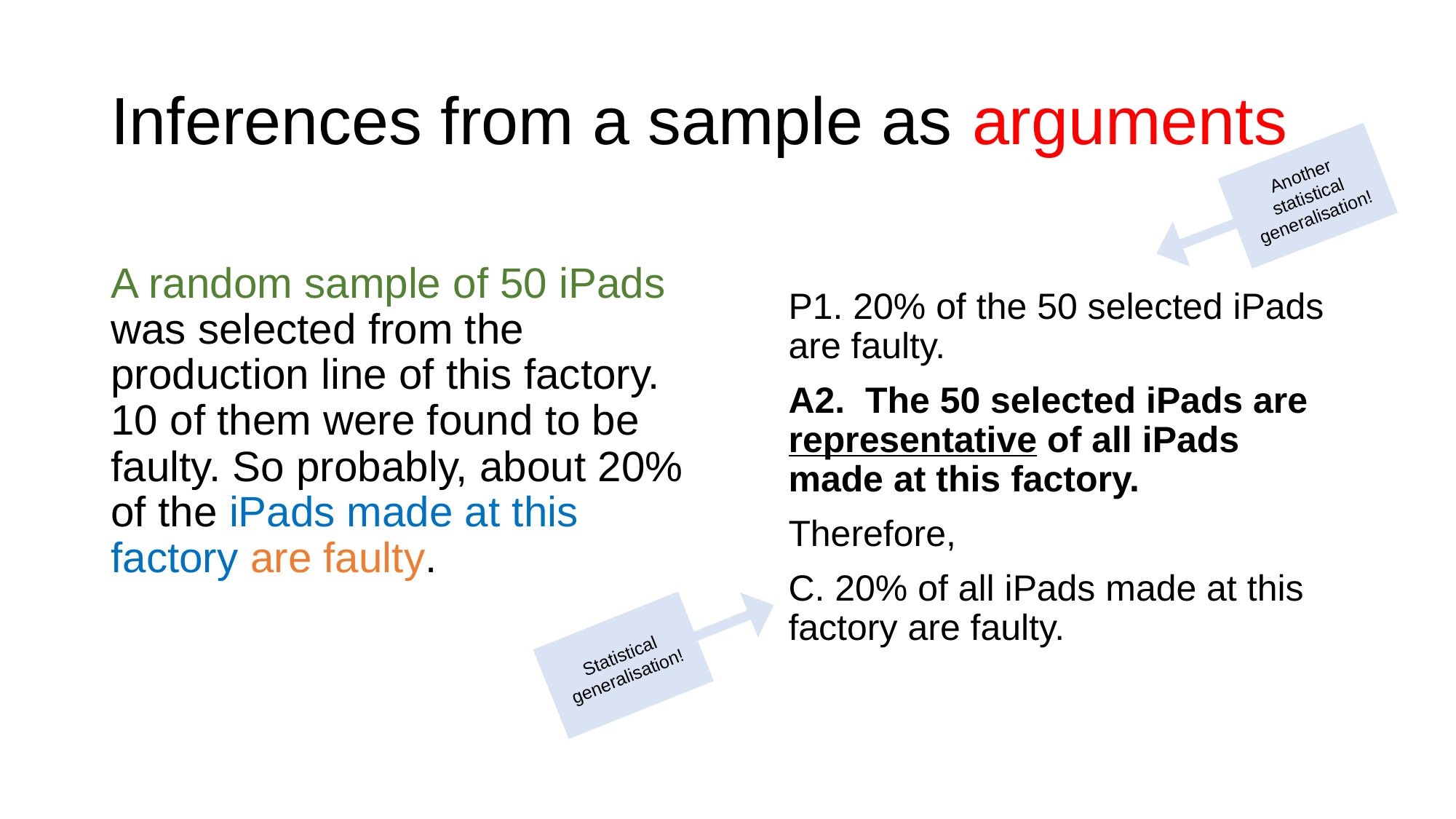

# Inferences from a sample as arguments
Another
statistical generalisation!
A random sample of 50 iPads was selected from the production line of this factory. 10 of them were found to be faulty. So probably, about 20% of the iPads made at this factory are faulty.
P1. 20% of the 50 selected iPads are faulty.
A2.  The 50 selected iPads are representative of all iPads made at this factory.
Therefore,
C. 20% of all iPads made at this factory are faulty.
Statistical generalisation!